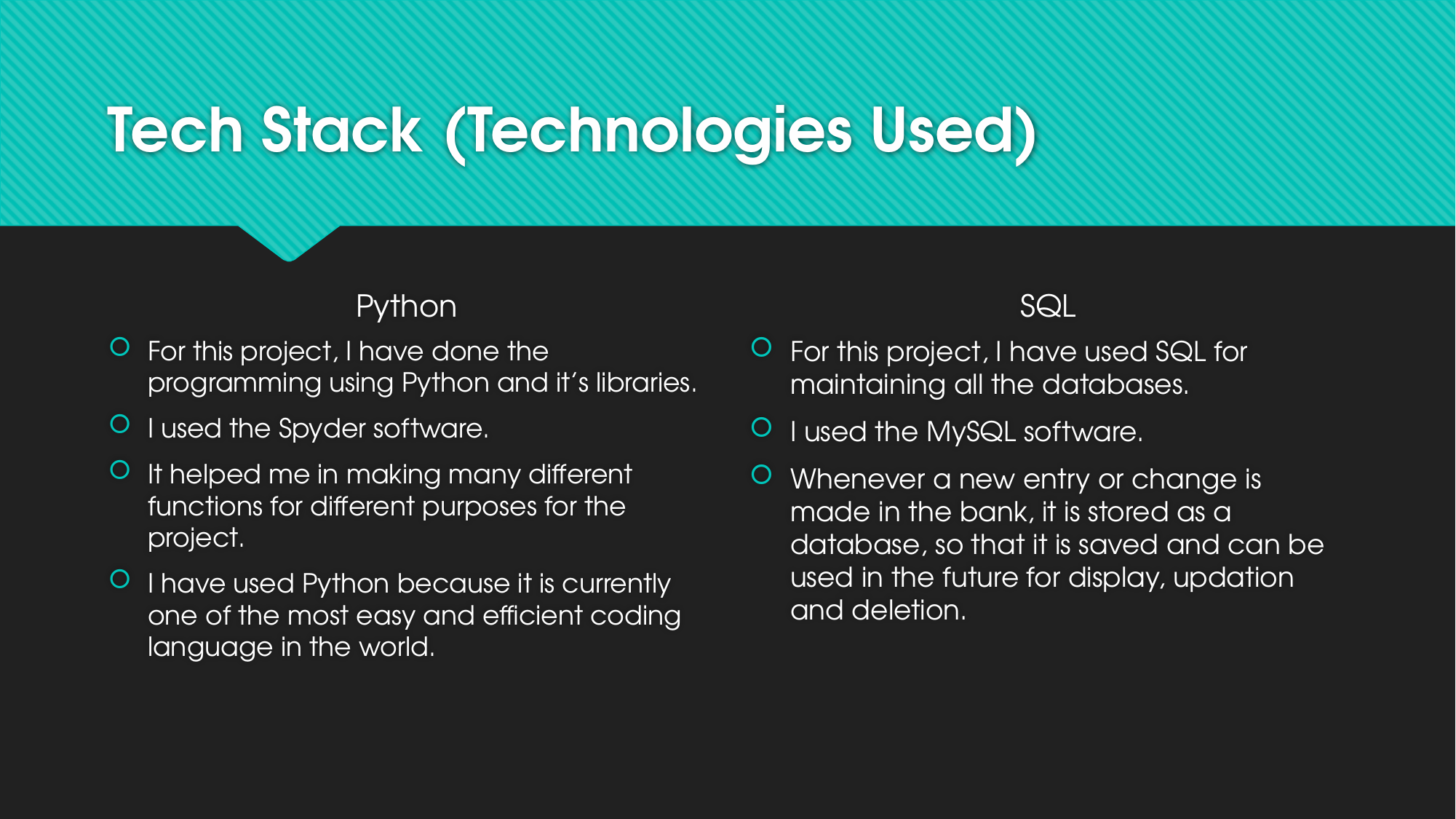

# Tech Stack (Technologies Used)
Python
SQL
For this project, I have done the programming using Python and it’s libraries.
I used the Spyder software.
It helped me in making many different functions for different purposes for the project.
I have used Python because it is currently one of the most easy and efficient coding language in the world.
For this project, I have used SQL for maintaining all the databases.
I used the MySQL software.
Whenever a new entry or change is made in the bank, it is stored as a database, so that it is saved and can be used in the future for display, updation and deletion.